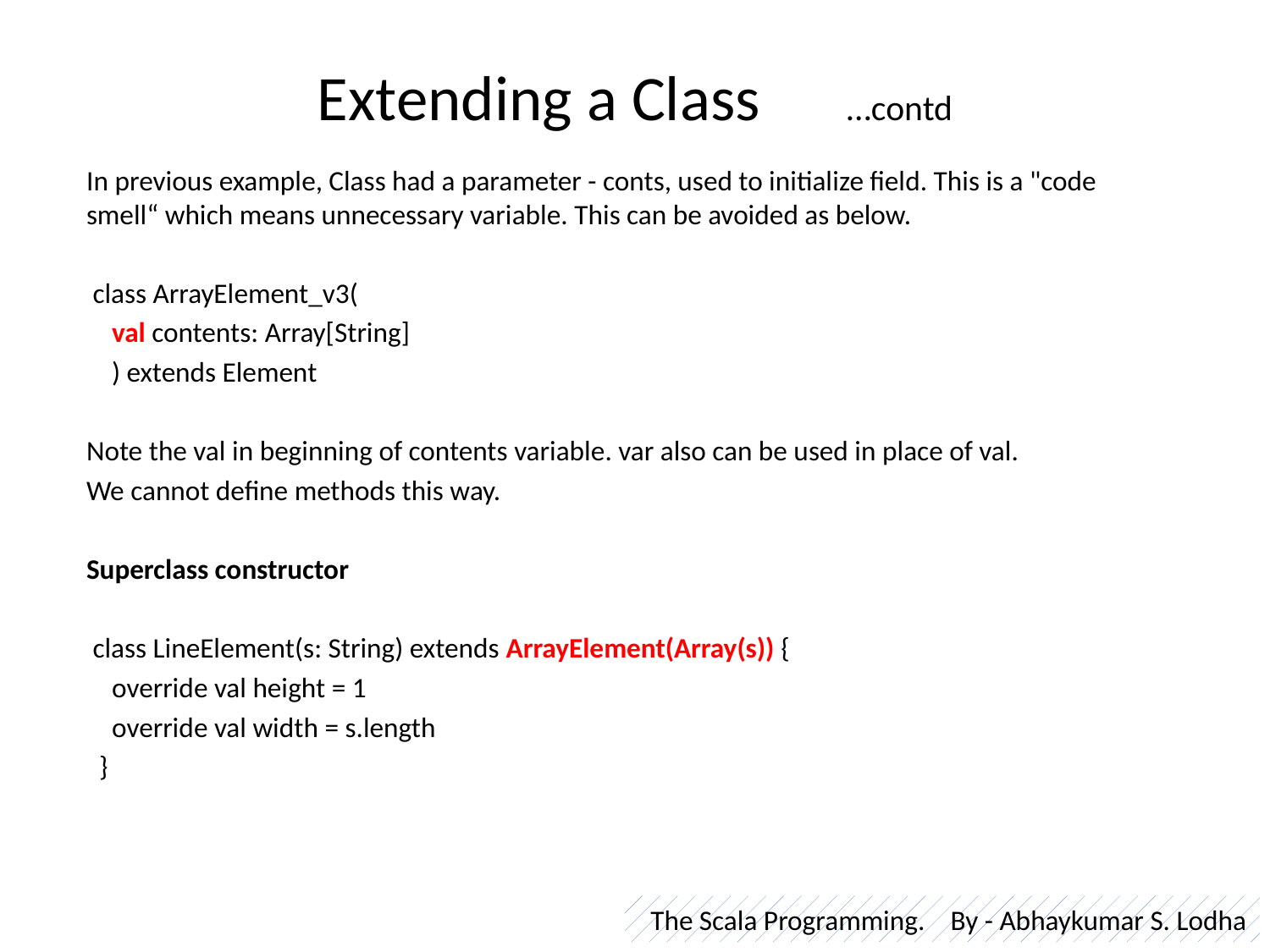

# Extending a Class      …contd
In previous example, Class had a parameter - conts, used to initialize field. This is a "code smell“ which means unnecessary variable. This can be avoided as below.

 class ArrayElement_v3(
    val contents: Array[String]
    ) extends Element

Note the val in beginning of contents variable. var also can be used in place of val.
We cannot define methods this way.

Superclass constructor

 class LineElement(s: String) extends ArrayElement(Array(s)) {
    override val height = 1
    override val width = s.length
  }